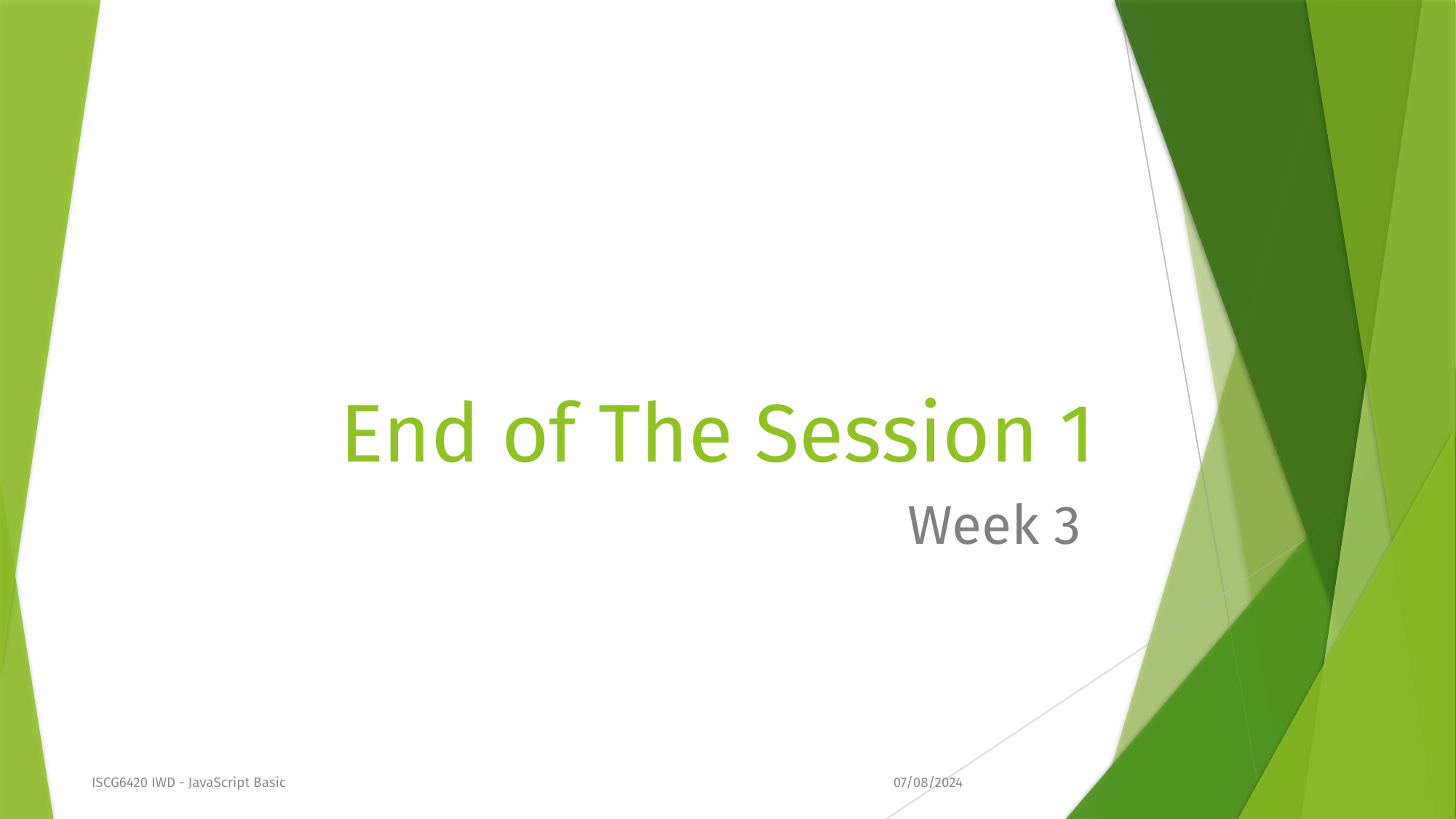

# End of The Session 1
Week 3
ISCG6420 IWD - JavaScript Basic
07/08/2024